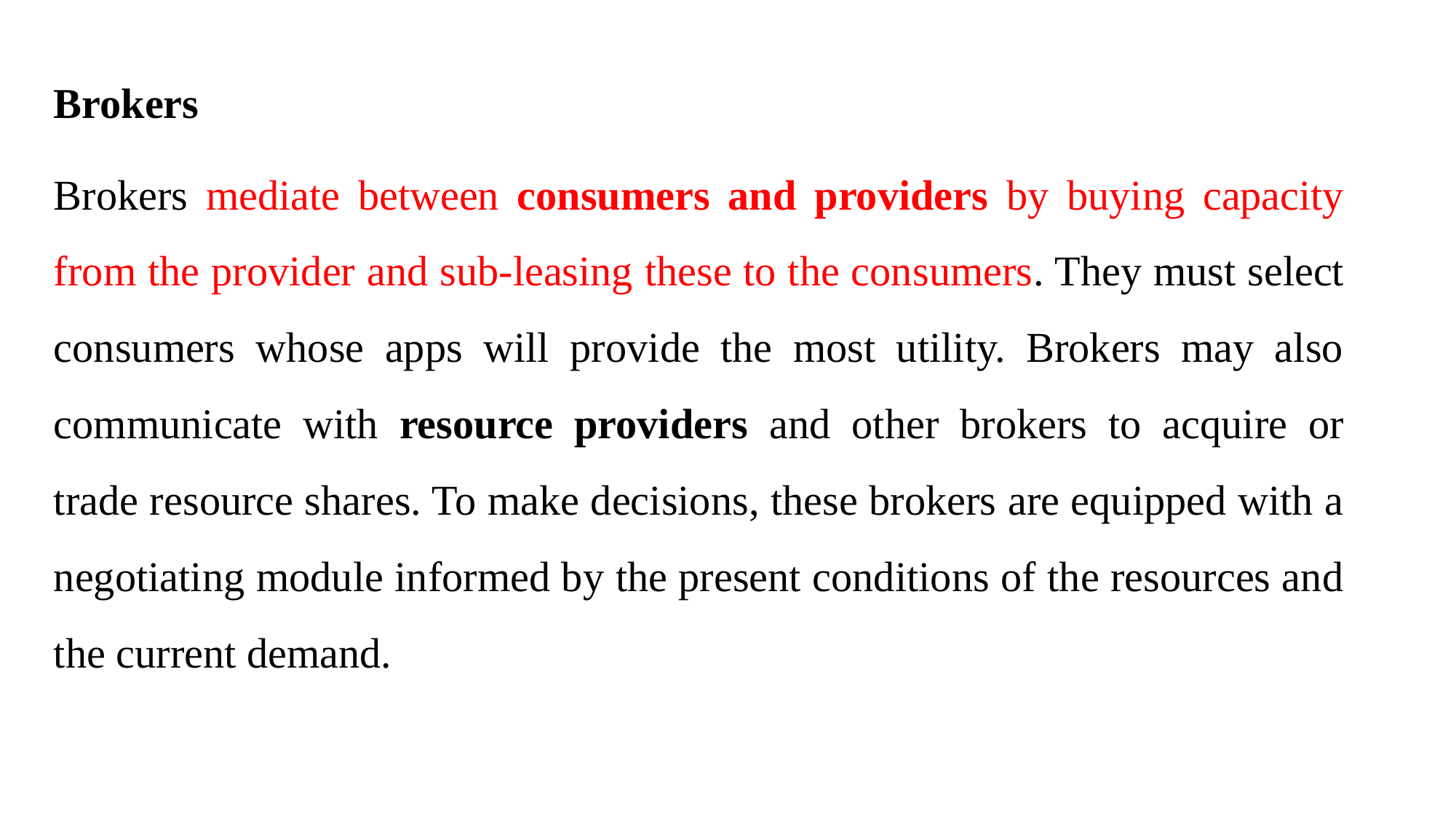

Brokers
Brokers mediate between consumers and providers by buying capacity from the provider and sub-leasing these to the consumers. They must select consumers whose apps will provide the most utility. Brokers may also communicate with resource providers and other brokers to acquire or trade resource shares. To make decisions, these brokers are equipped with a negotiating module informed by the present conditions of the resources and the current demand.